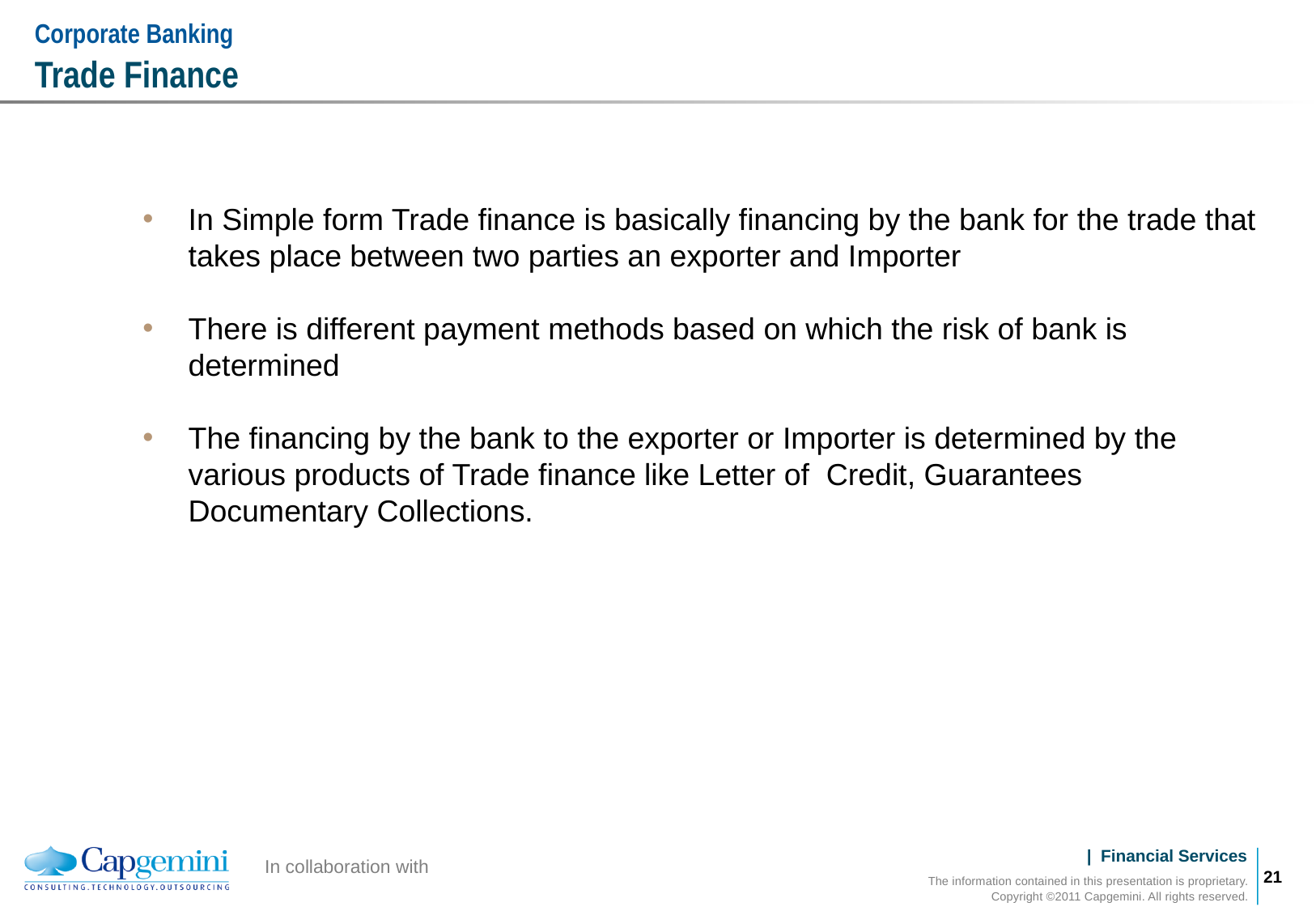

# Corporate Banking Trade Finance
In Simple form Trade finance is basically financing by the bank for the trade that takes place between two parties an exporter and Importer

There is different payment methods based on which the risk of bank is determined

The financing by the bank to the exporter or Importer is determined by the various products of Trade finance like Letter of  Credit, Guarantees Documentary Collections.